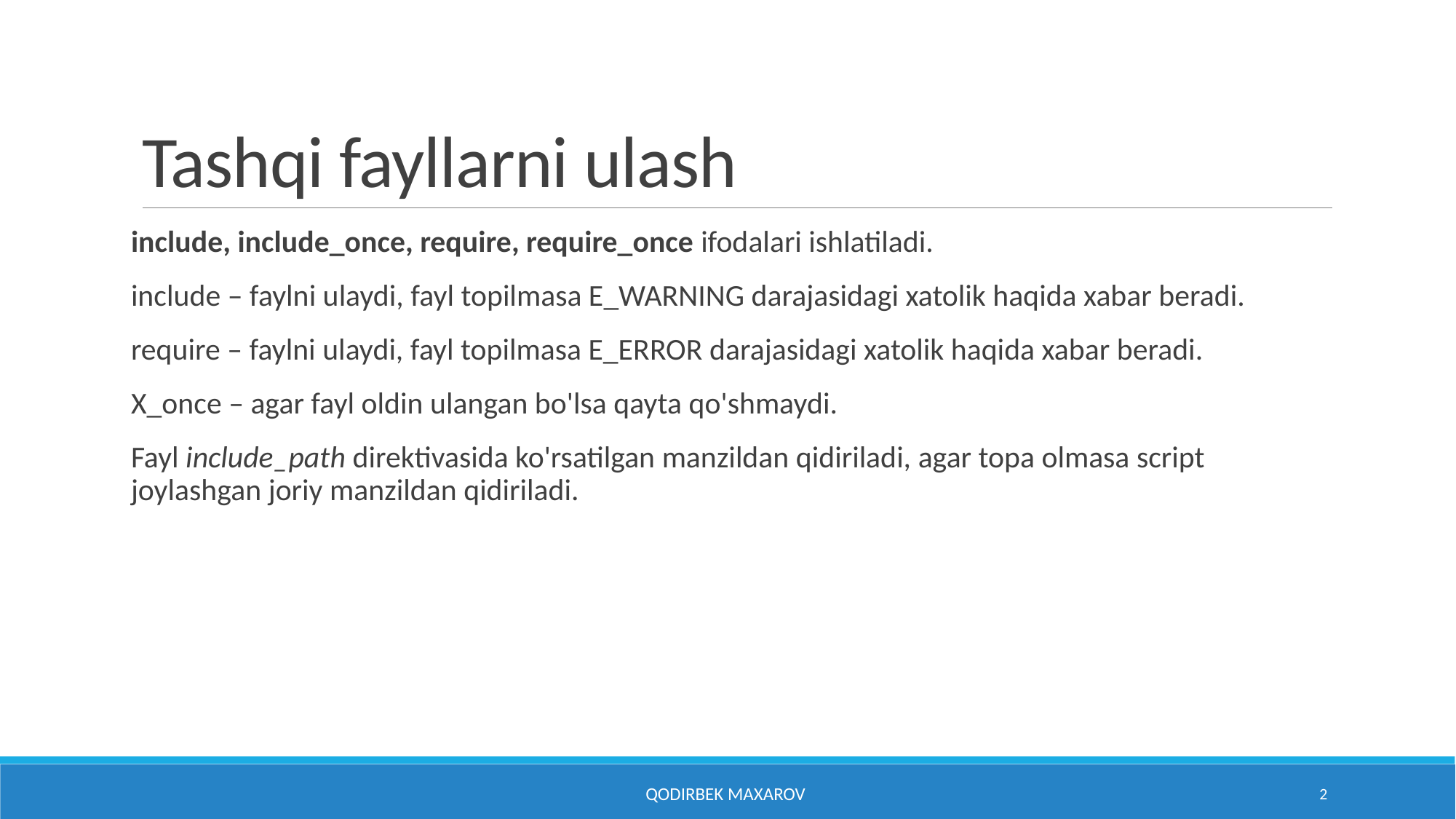

# Tashqi fayllarni ulash
include, include_once, require, require_once ifodalari ishlatiladi.
include – faylni ulaydi, fayl topilmasa E_WARNING darajasidagi xatolik haqida xabar beradi.
require – faylni ulaydi, fayl topilmasa E_ERROR darajasidagi xatolik haqida xabar beradi.
X_once – agar fayl oldin ulangan bo'lsa qayta qo'shmaydi.
Fayl include_path direktivasida ko'rsatilgan manzildan qidiriladi, agar topa olmasa script joylashgan joriy manzildan qidiriladi.

Qodirbek Maxarov
2